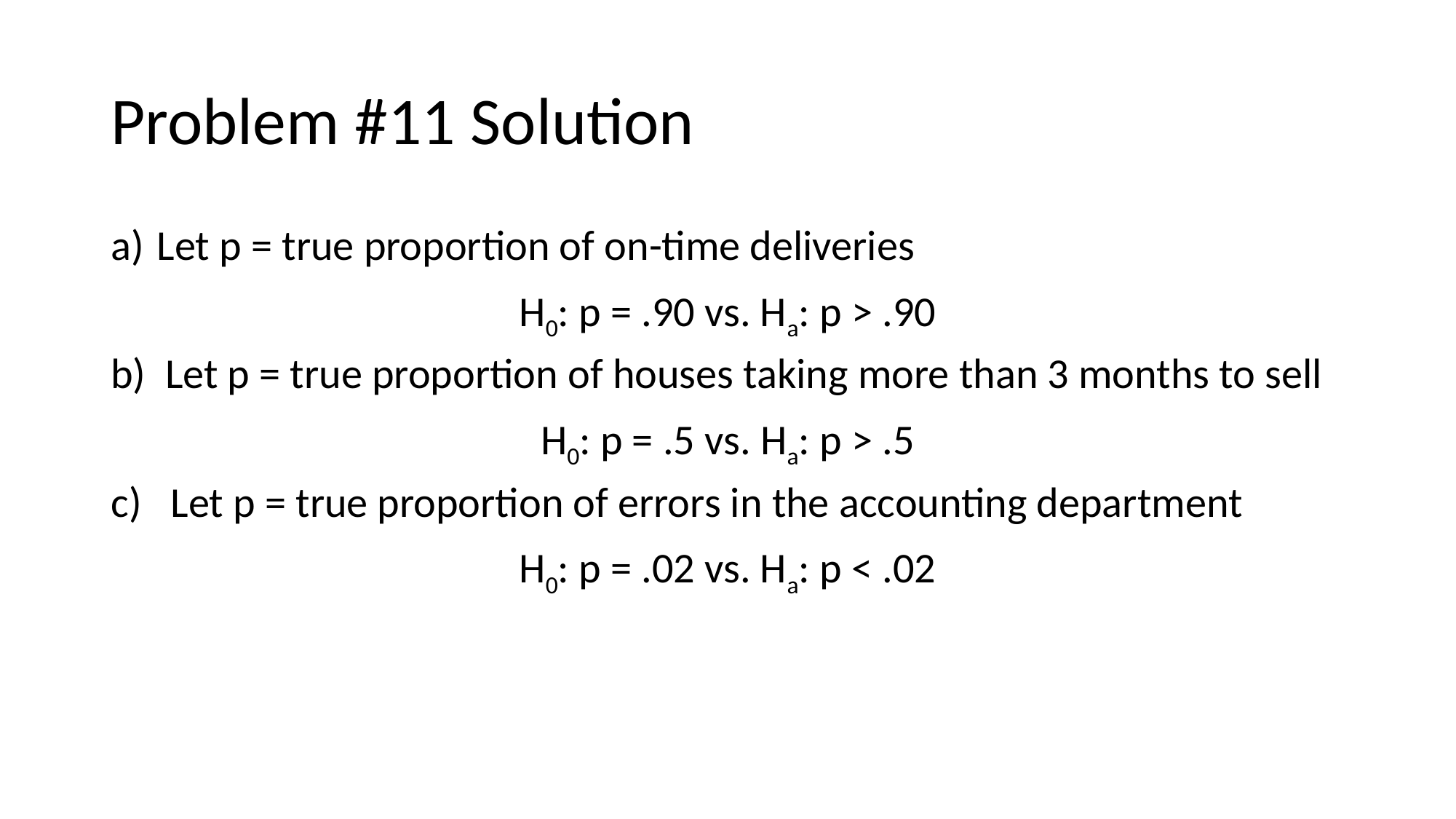

# Problem #11 Solution
Let p = true proportion of on-time deliveries
H0: p = .90 vs. Ha: p > .90
b)  Let p = true proportion of houses taking more than 3 months to sell
H0: p = .5 vs. Ha: p > .5
c)   Let p = true proportion of errors in the accounting department
H0: p = .02 vs. Ha: p < .02